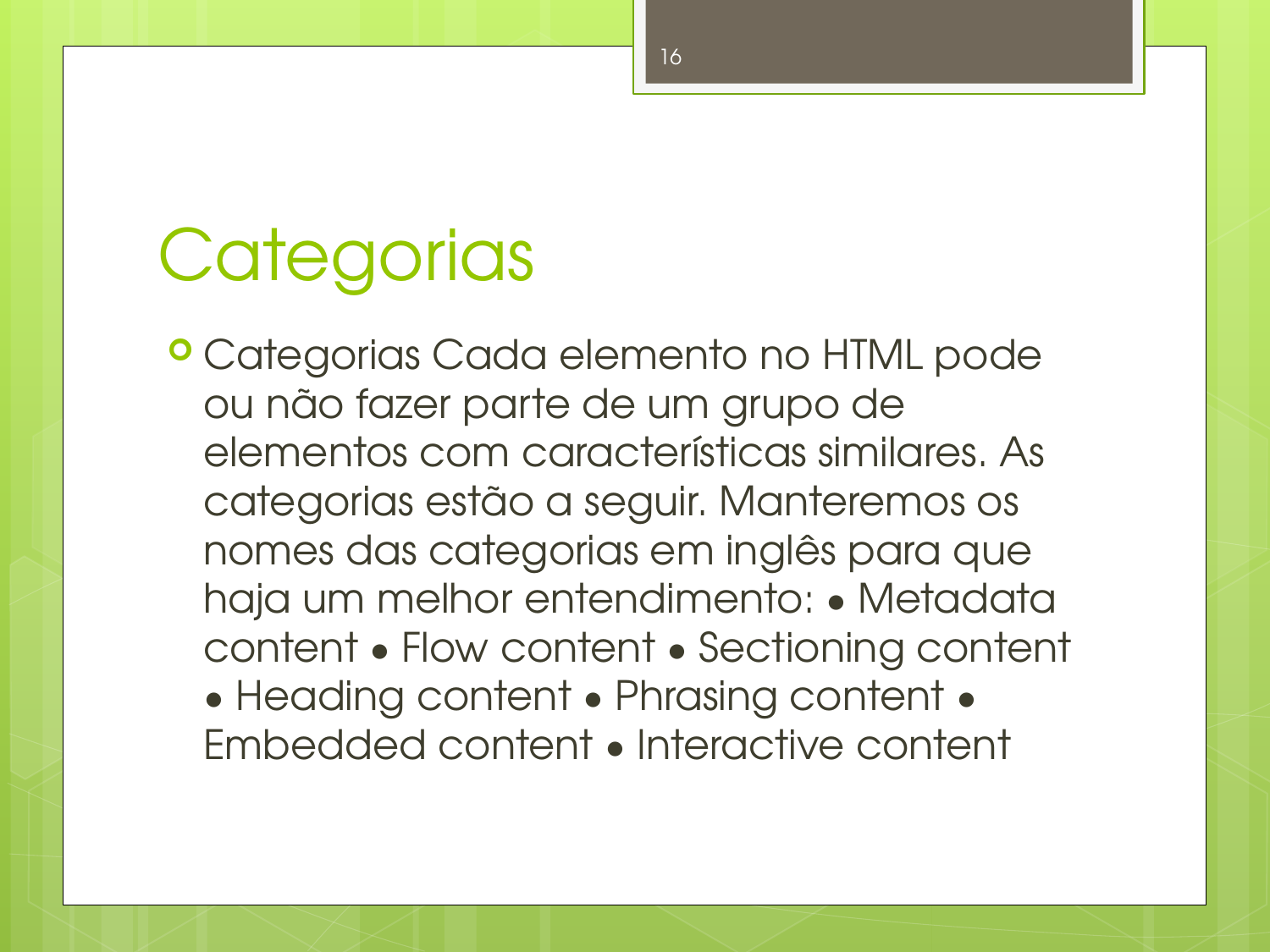

16
# Categorias
Categorias Cada elemento no HTML pode ou não fazer parte de um grupo de elementos com características similares. As categorias estão a seguir. Manteremos os nomes das categorias em inglês para que haja um melhor entendimento: • Metadata content • Flow content • Sectioning content • Heading content • Phrasing content • Embedded content • Interactive content